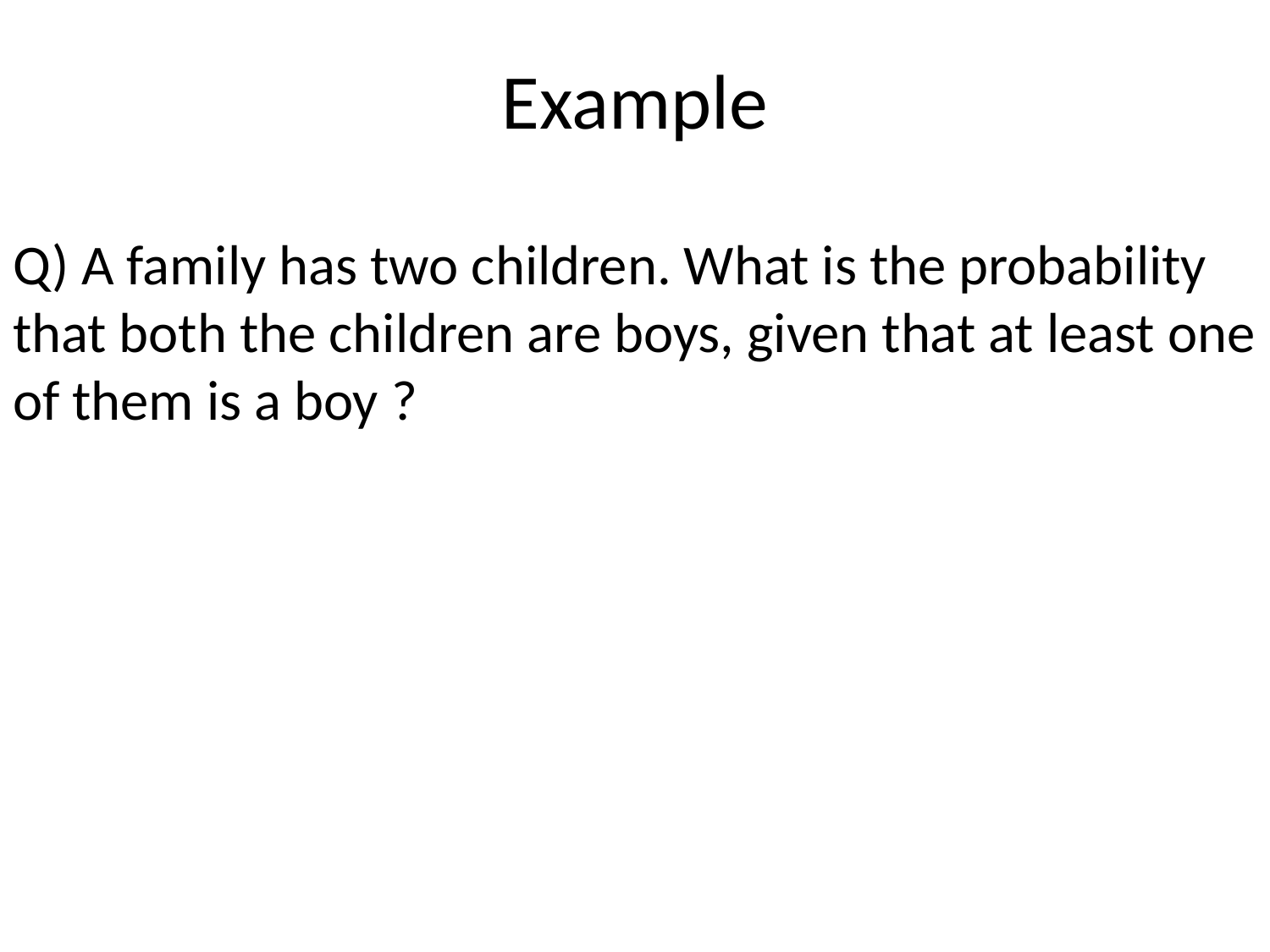

# Example
Q) A family has two children. What is the probability that both the children are boys, given that at least one of them is a boy ?